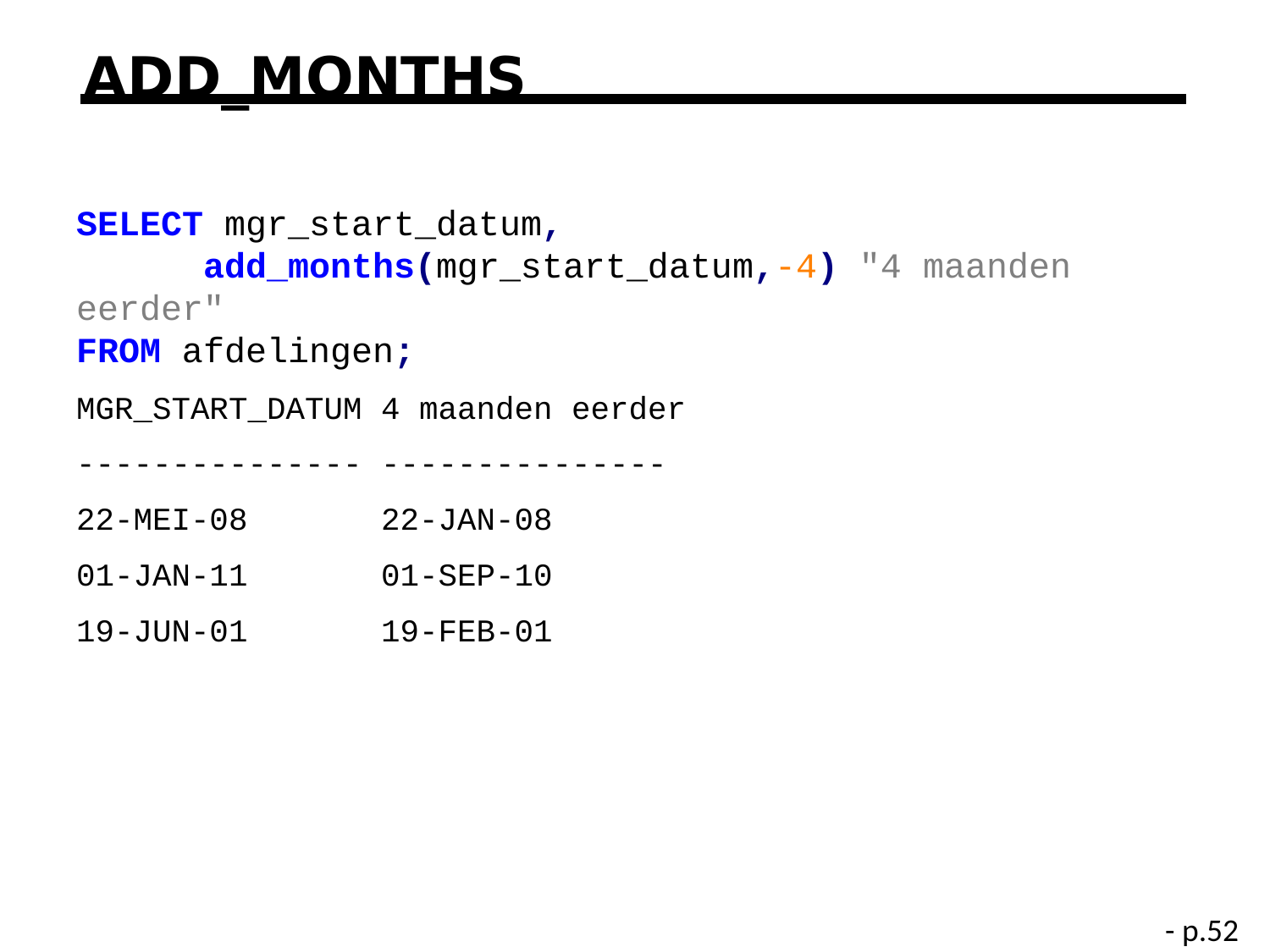

# ADD_MONTHS
SELECT mgr_start_datum,
	add_months(mgr_start_datum,-4) "4 maanden eerder"
FROM afdelingen;
MGR_START_DATUM 4 maanden eerder
--------------- ---------------
22-MEI-08       22-JAN-08
01-JAN-11       01-SEP-10
19-JUN-01       19-FEB-01

- p.52